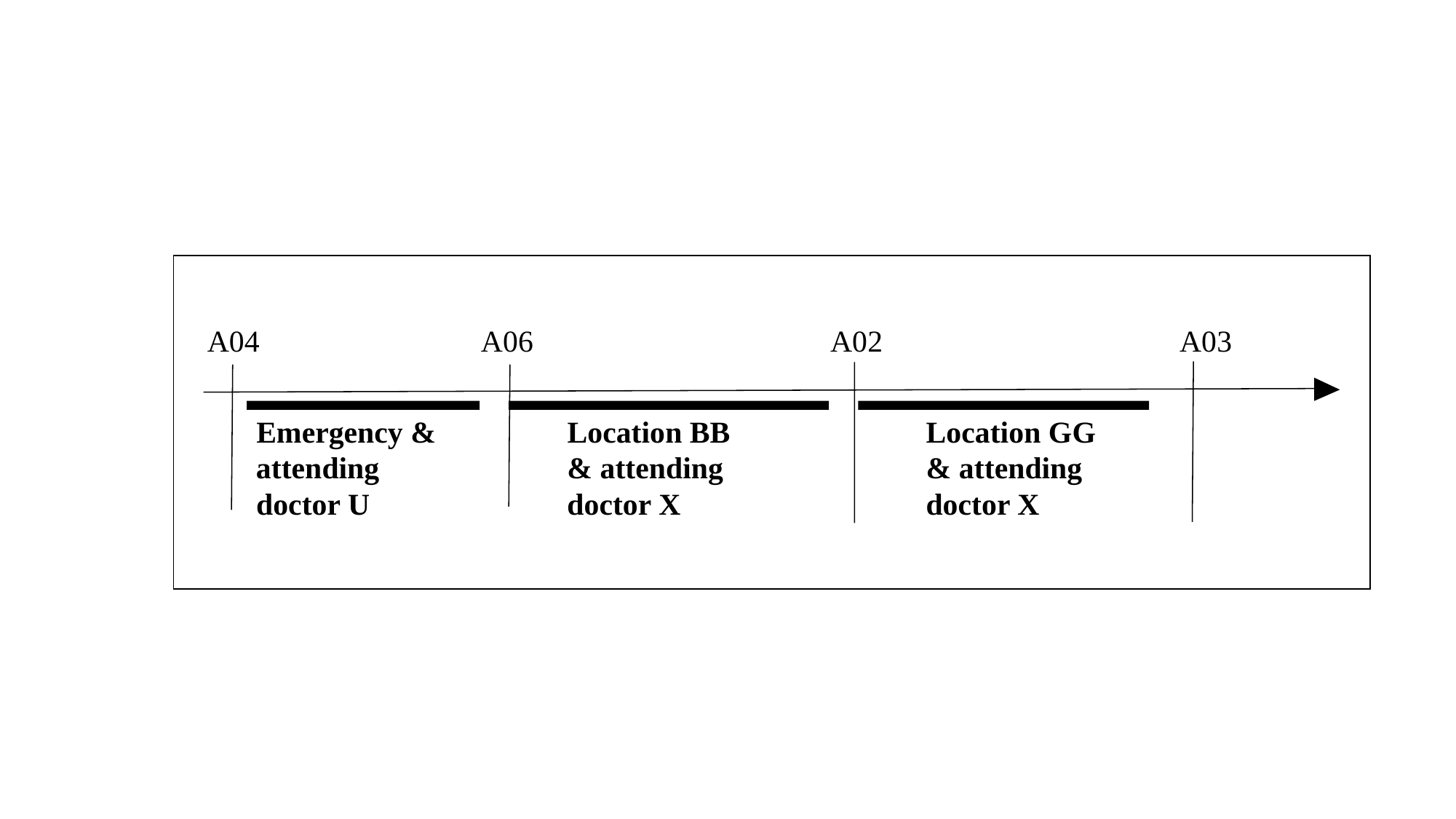

A04

A06

A02

A03

Emergency &
Location BB
Location GG
attending

& attending
& attending
doctor U

doctor X

doctor X